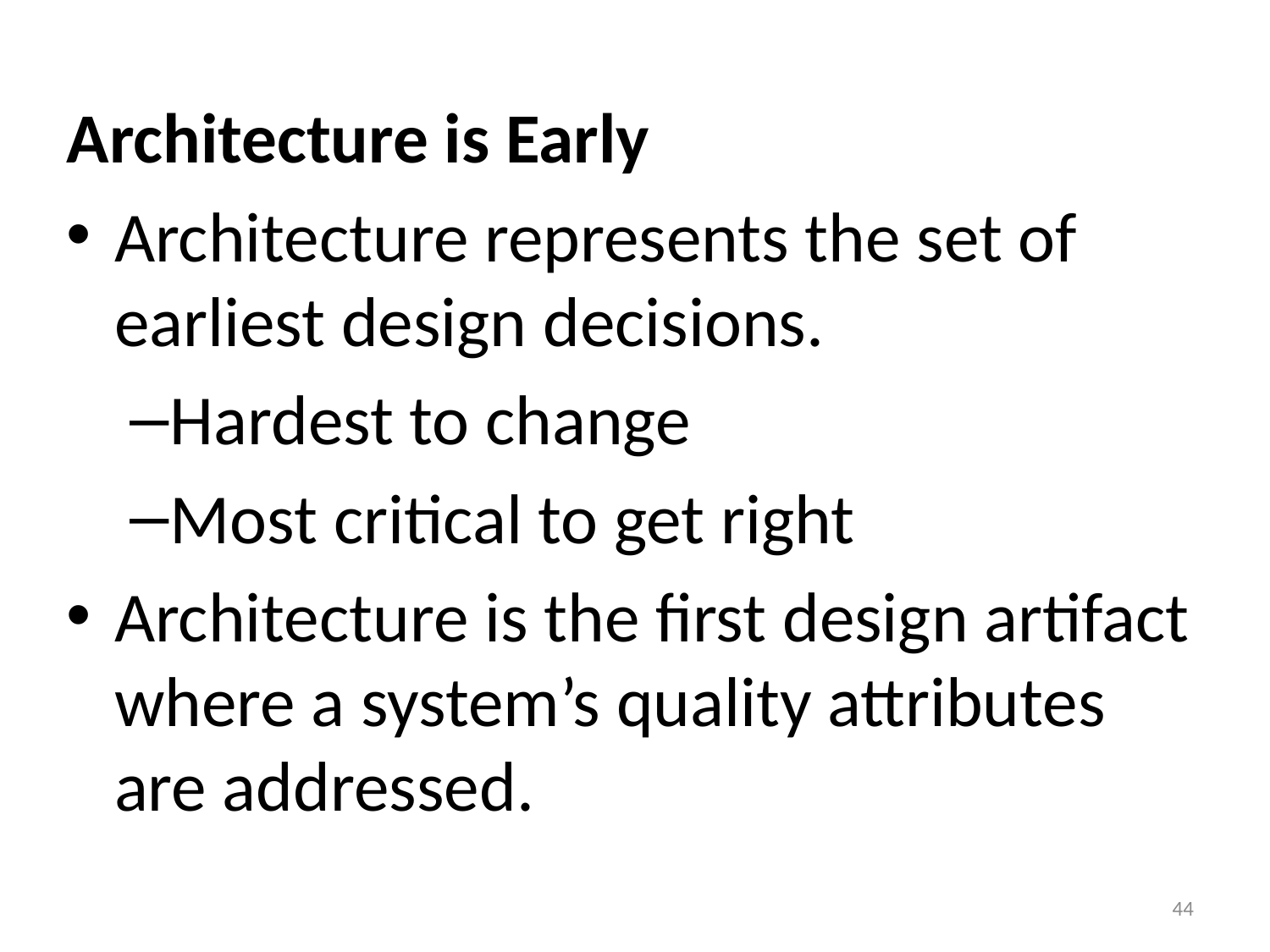

Architecture is Early
Architecture represents the set of earliest design decisions.
Hardest to change
Most critical to get right
Architecture is the first design artifact where a system’s quality attributes are addressed.

44